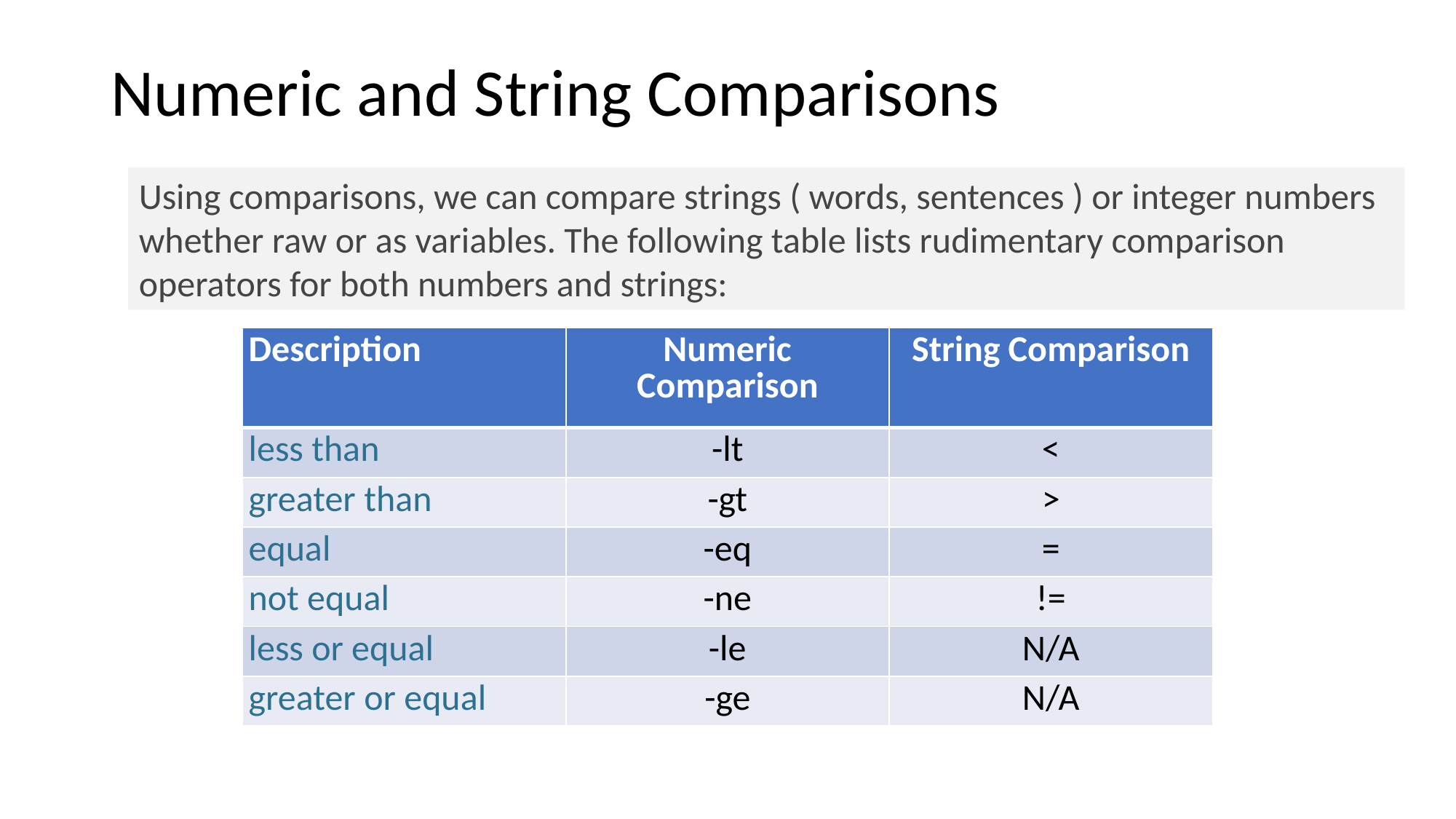

# Numeric and String Comparisons
Using comparisons, we can compare strings ( words, sentences ) or integer numbers whether raw or as variables. The following table lists rudimentary comparison operators for both numbers and strings:
| Description | Numeric Comparison | String Comparison |
| --- | --- | --- |
| less than | -lt | < |
| greater than | -gt | > |
| equal | -eq | = |
| not equal | -ne | != |
| less or equal | -le | N/A |
| greater or equal | -ge | N/A |